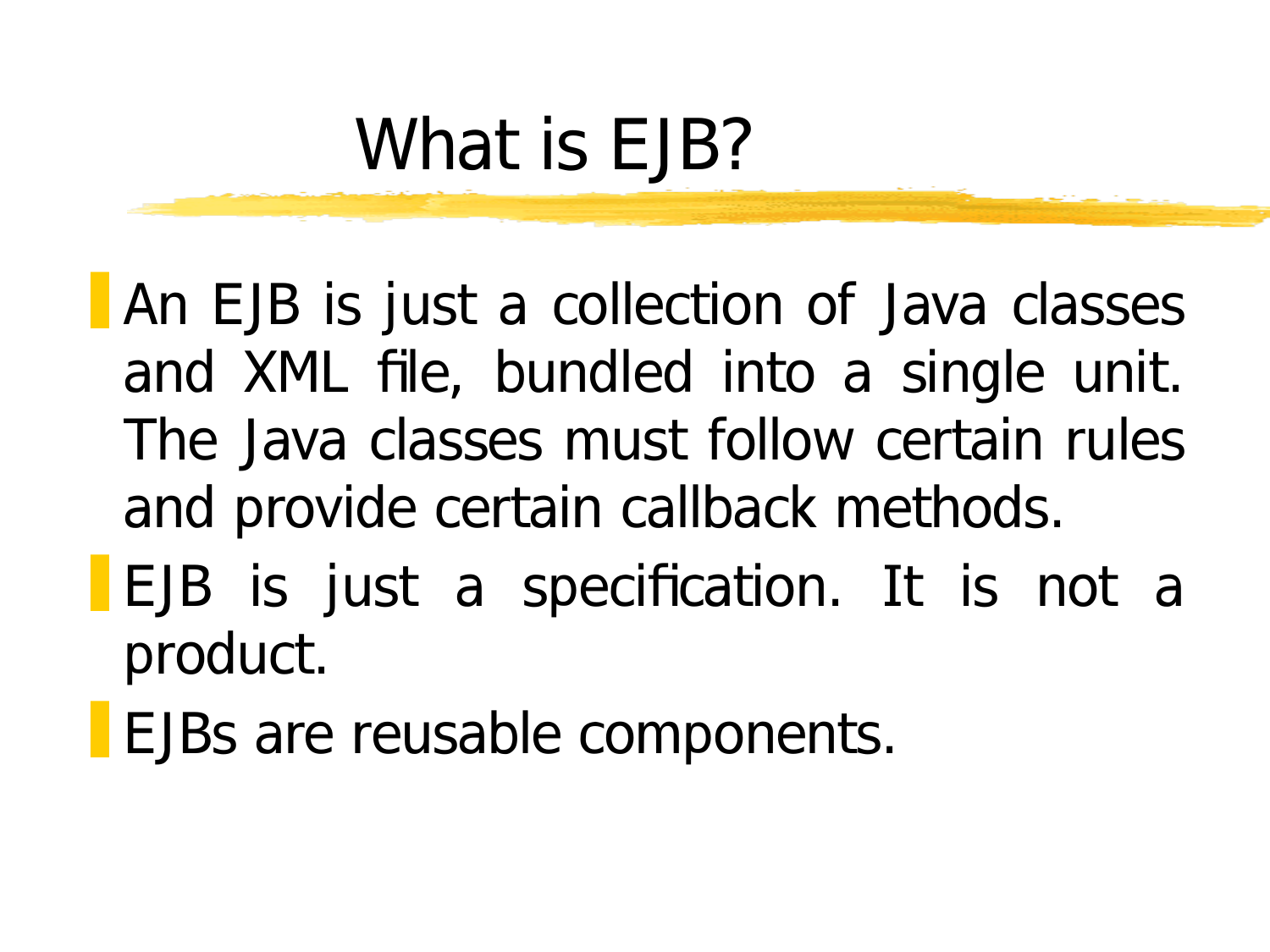

# What is EJB?
An EJB is just a collection of Java classes and XML file, bundled into a single unit. The Java classes must follow certain rules and provide certain callback methods.
EJB is just a specification. It is not a product.
EJBs are reusable components.